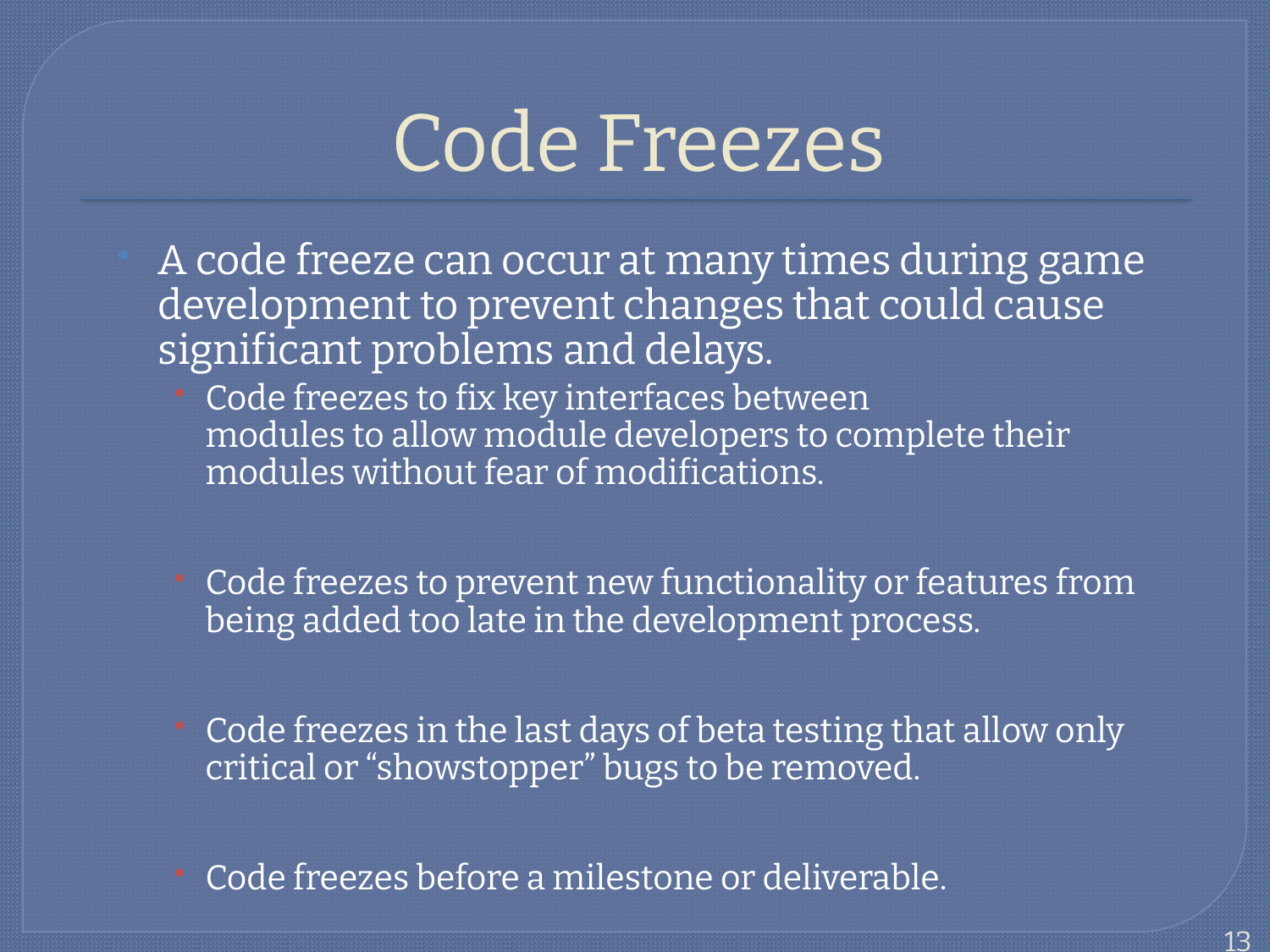

# Code Freezes
A code freeze can occur at many times during game development to prevent changes that could cause significant problems and delays.
Code freezes to fix key interfaces between
modules to allow module developers to complete their modules without fear of modifications.

Code freezes to prevent new functionality or features from being added too late in the development process.

Code freezes in the last days of beta testing that allow only critical or “showstopper” bugs to be removed.

Code freezes before a milestone or deliverable.

13